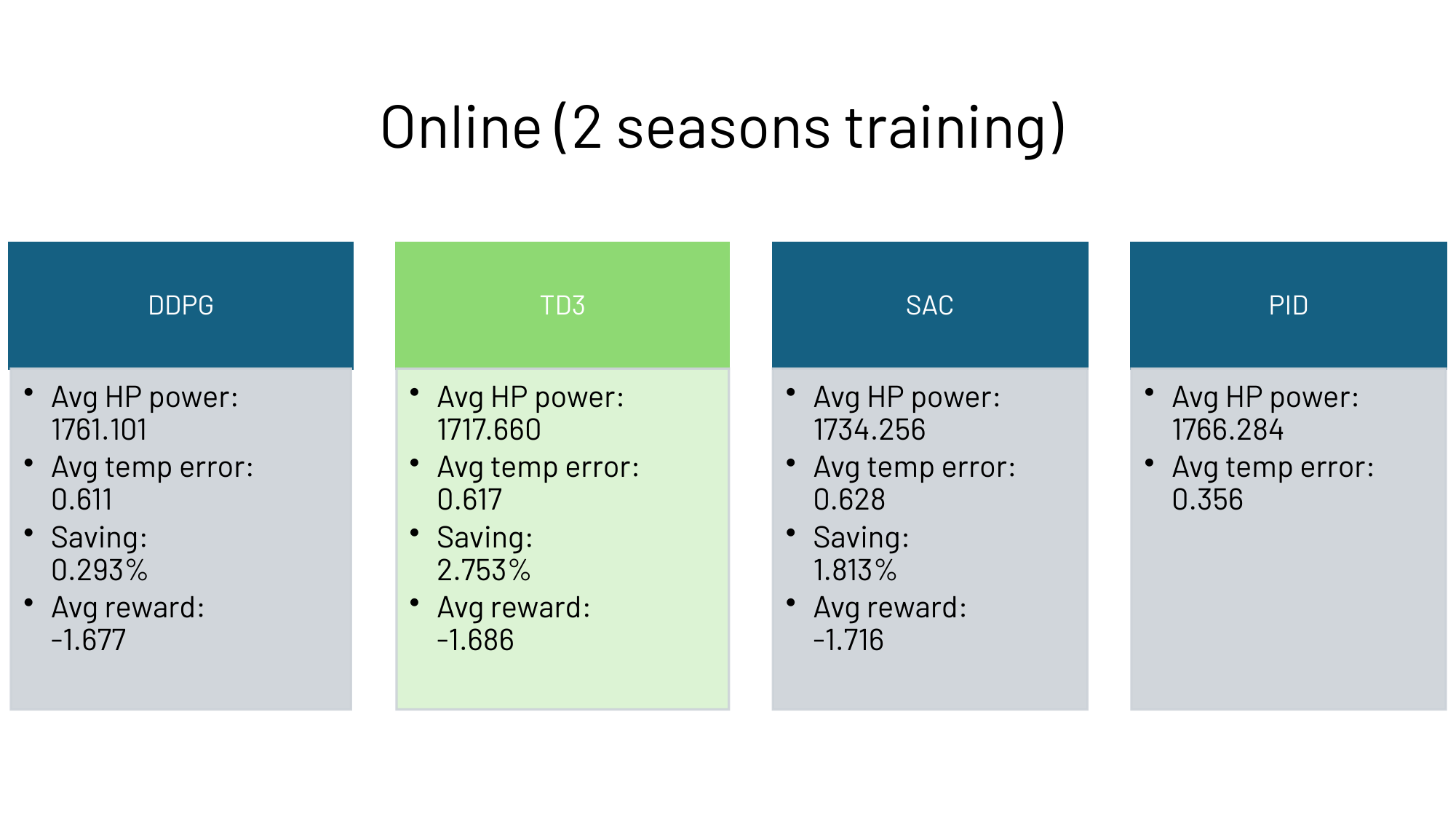

Online (2 seasons training)
DDPG
Avg HP power:
1761.101
Avg temp error:
0.611
Saving:
0.293%
Avg reward:
-1.677
TD3
Avg HP power:
1717.660
Avg temp error:
0.617
Saving:
2.753%
Avg reward:
-1.686
SAC
Avg HP power:
1734.256
Avg temp error:
0.628
Saving:
1.813%
Avg reward:
-1.716
PID
Avg HP power:
1766.284
Avg temp error:
0.356